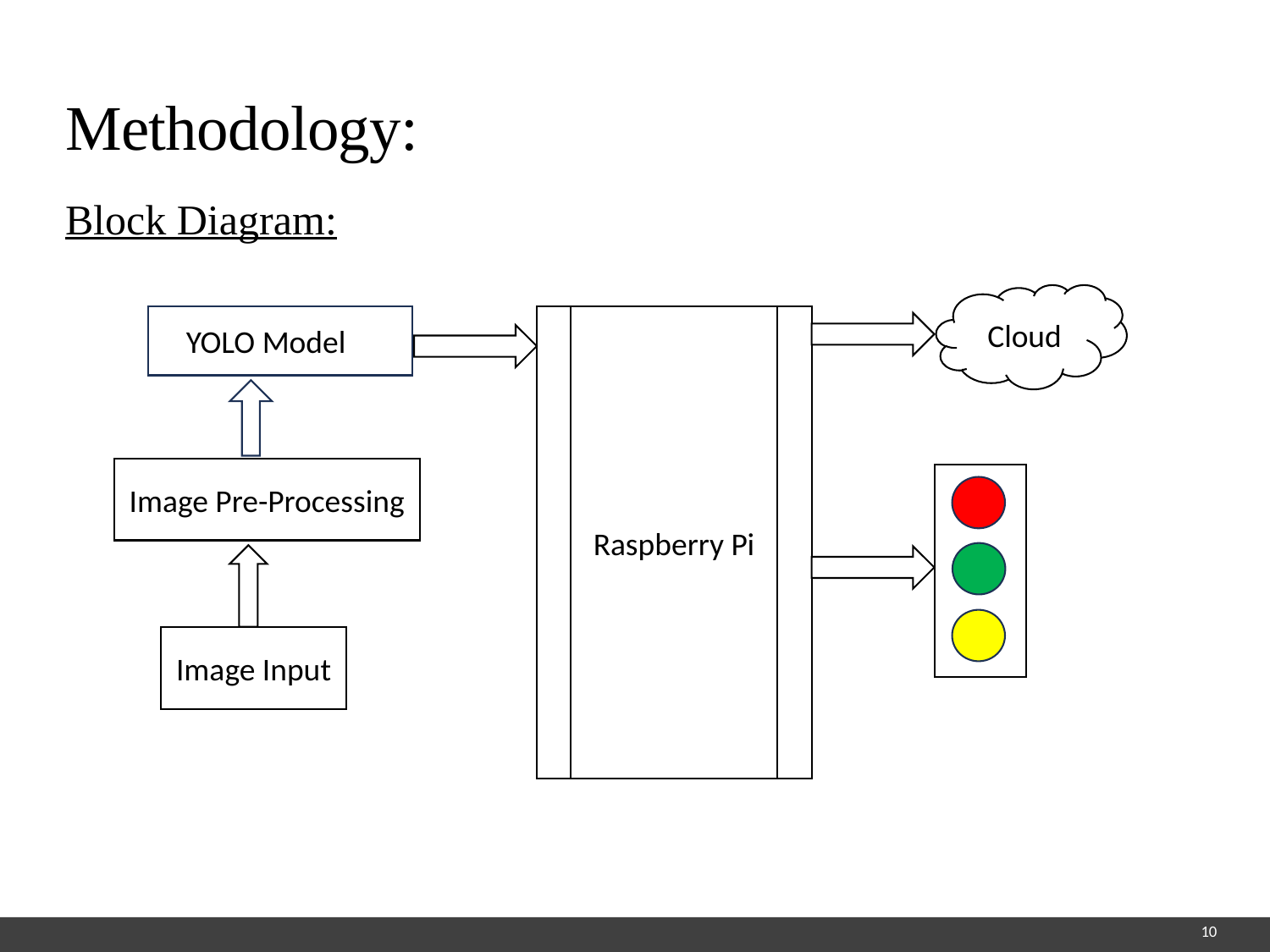

Methodology:
Block Diagram:
Cloud

Raspberry Pi

YOLO Model

Image Pre-Processing

Image Input

10